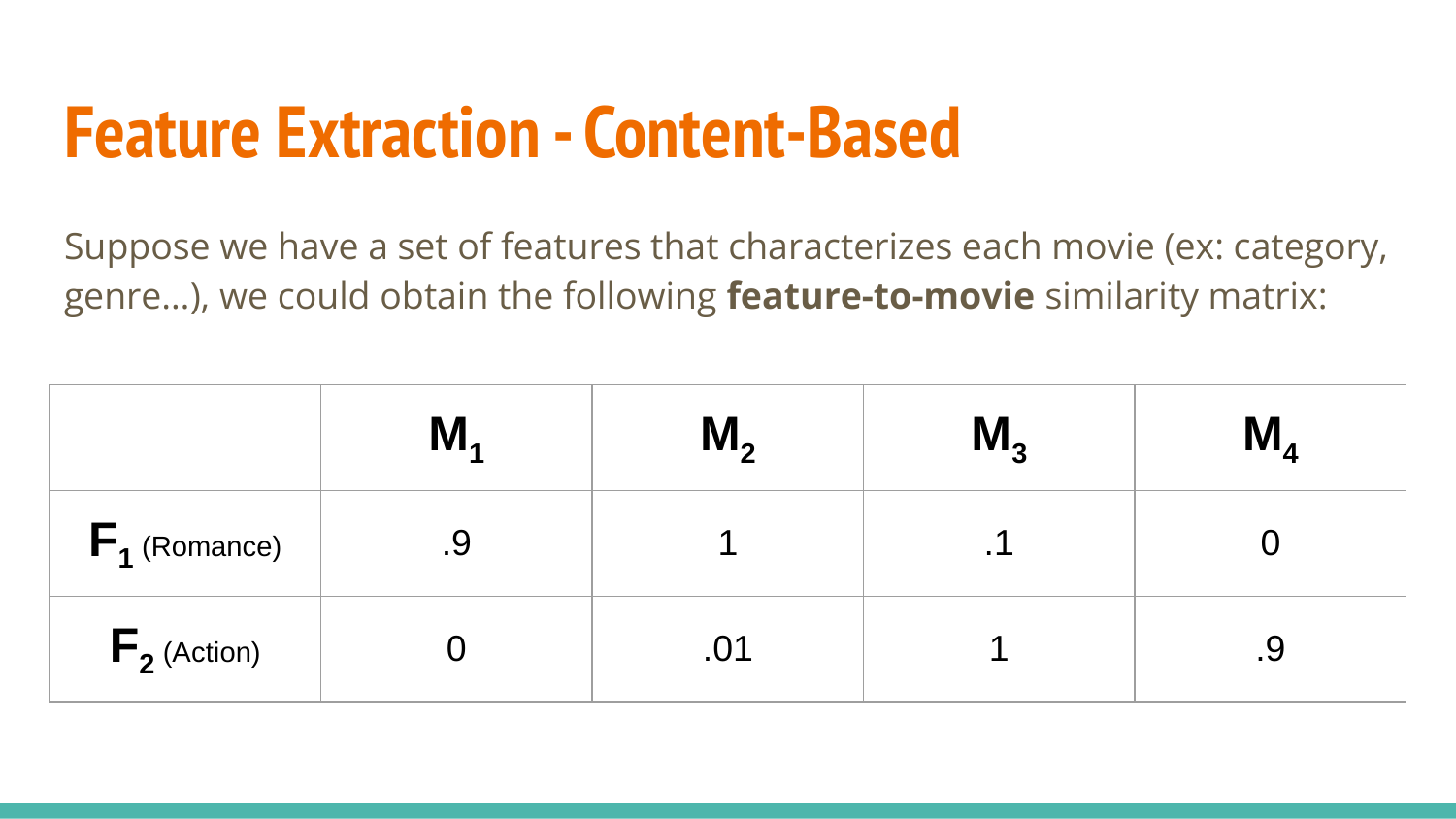

# Feature Extraction - Content-Based
Suppose we have a set of features that characterizes each movie (ex: category, genre…), we could obtain the following feature-to-movie similarity matrix:
|  | M1 | M2 | M3 | M4 |
| --- | --- | --- | --- | --- |
| F1 (Romance) | .9 | 1 | .1 | 0 |
| F2 (Action) | 0 | .01 | 1 | .9 |